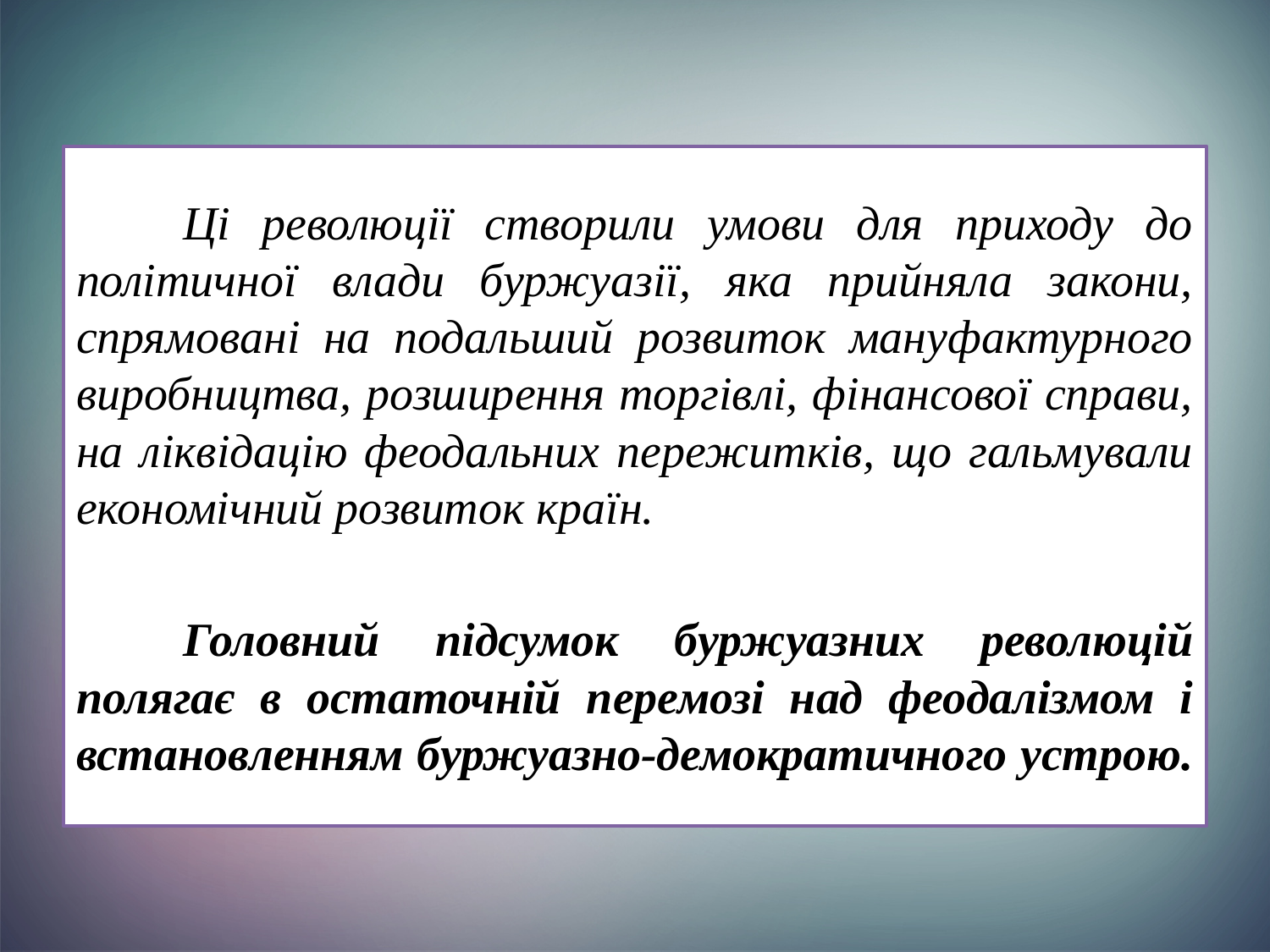

Ці революції створили умови для приходу до політичної влади буржуазії, яка прийняла закони, спрямовані на подальший розвиток мануфактурного виробництва, розширення торгівлі, фінансової справи, на ліквідацію феодальних пережитків, що гальмували економічний розвиток країн.

	Головний підсумок буржуазних революцій полягає в остаточній перемозі над феодалізмом і встановленням буржуазно-демократичного устрою.